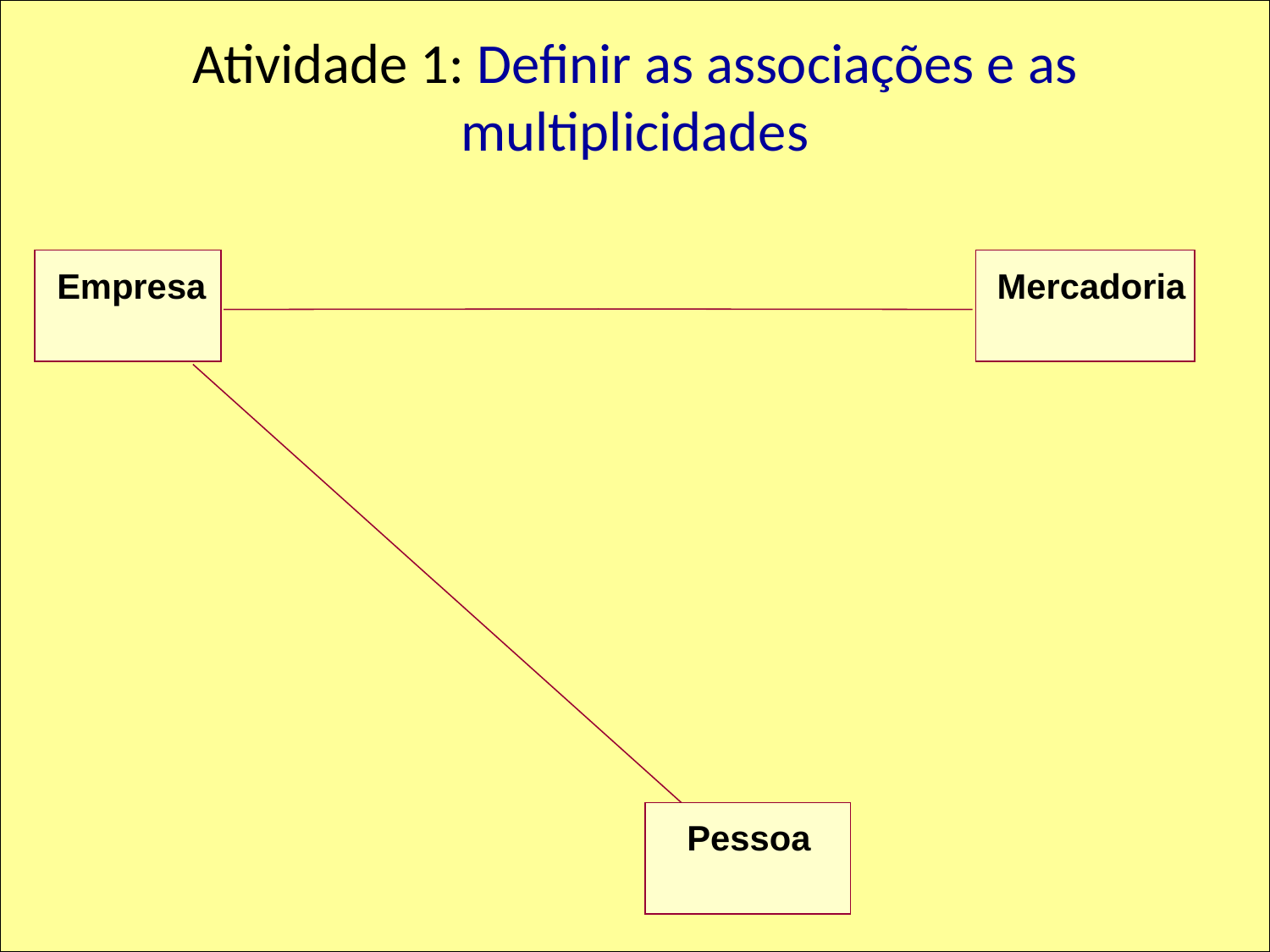

Atividade 1: Definir as associações e as multiplicidades

Empresa
Mercadoria

Pessoa